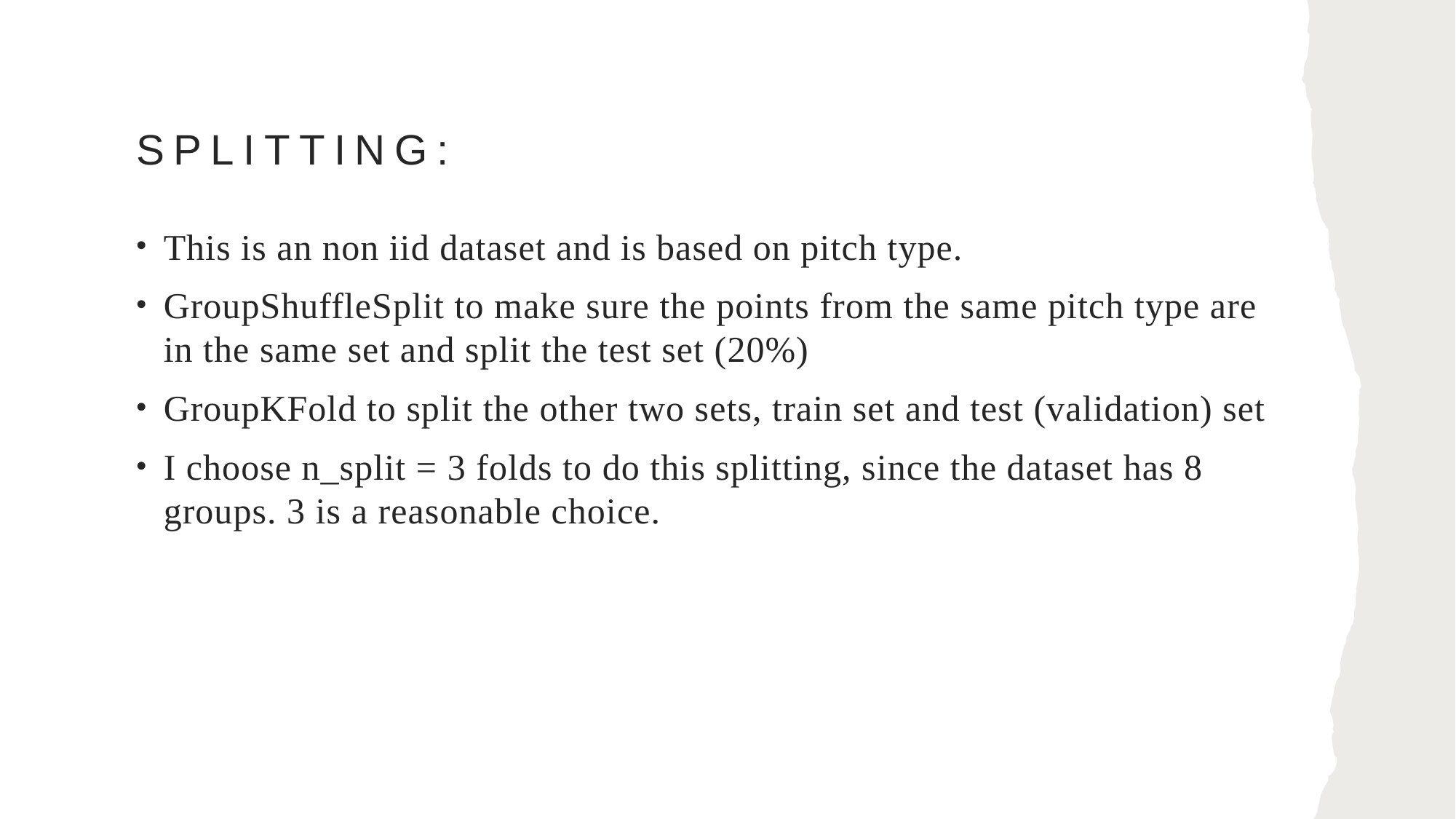

# Splitting:
This is an non iid dataset and is based on pitch type.
GroupShuffleSplit to make sure the points from the same pitch type are in the same set and split the test set (20%)
GroupKFold to split the other two sets, train set and test (validation) set
I choose n_split = 3 folds to do this splitting, since the dataset has 8 groups. 3 is a reasonable choice.